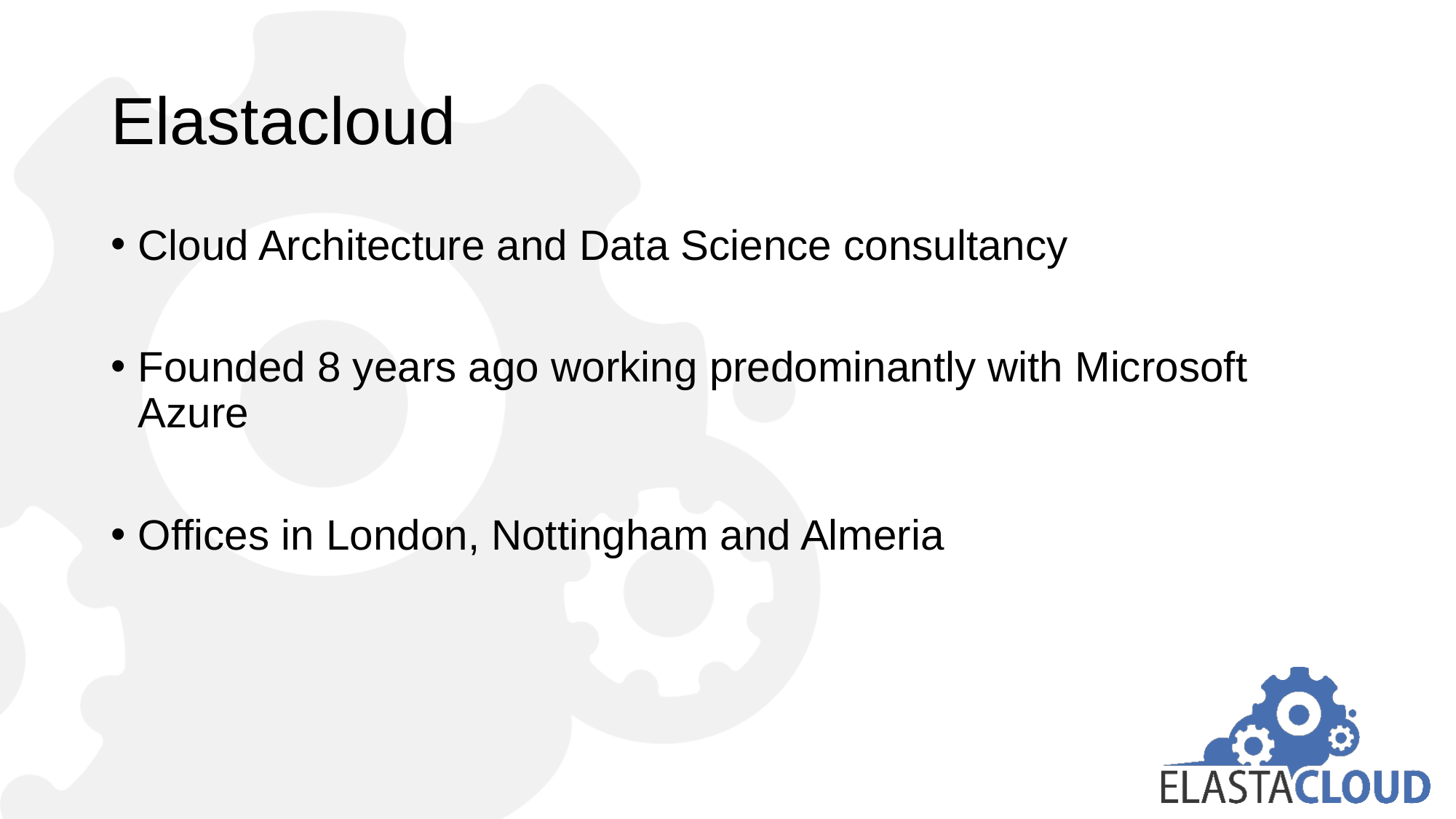

# Elastacloud
Cloud Architecture and Data Science consultancy

Founded 8 years ago working predominantly with Microsoft Azure

Offices in London, Nottingham and Almeria